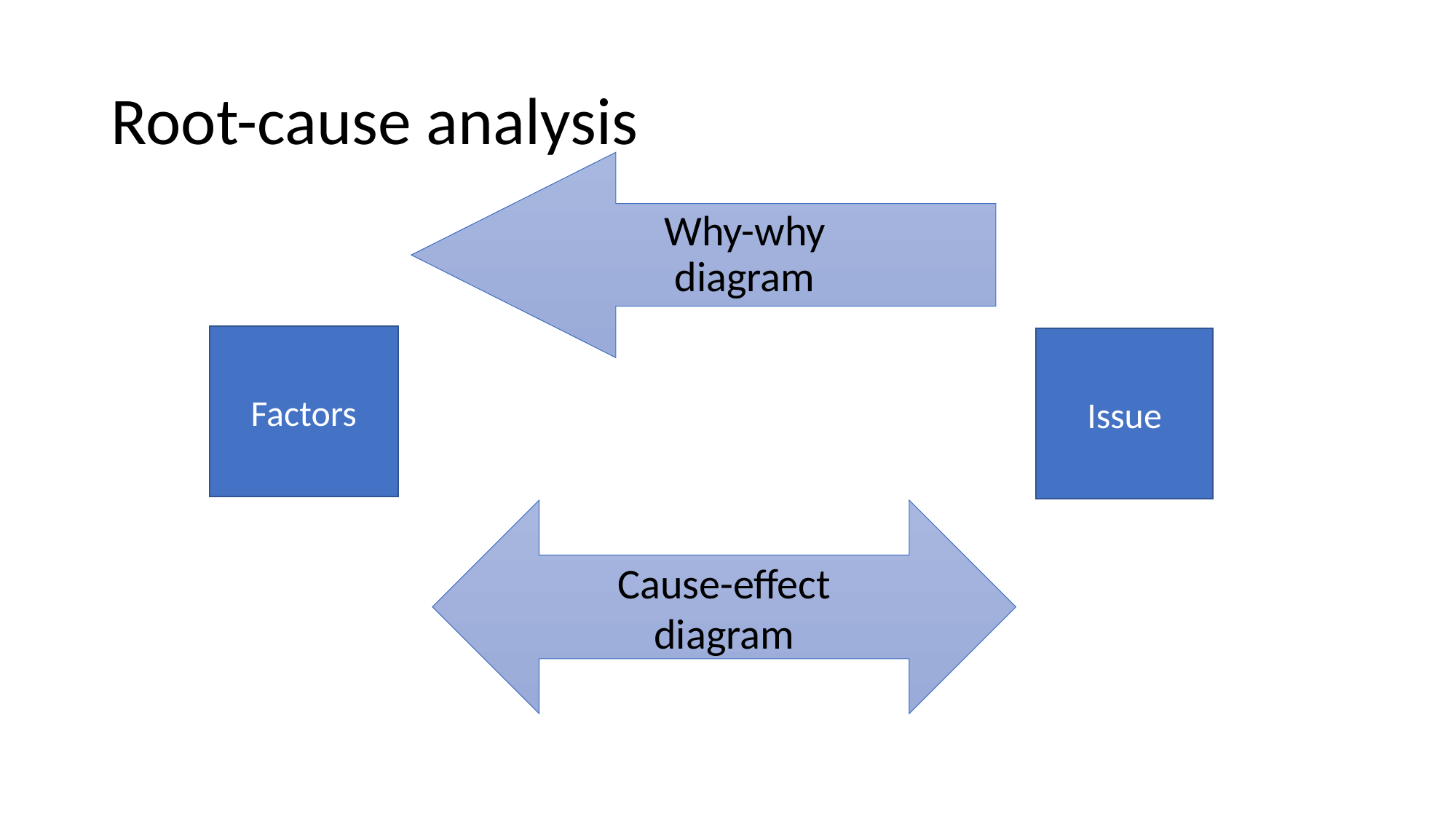

# Root-cause analysis
Why-why
diagram

Factors

Issue

Cause-effect
diagram